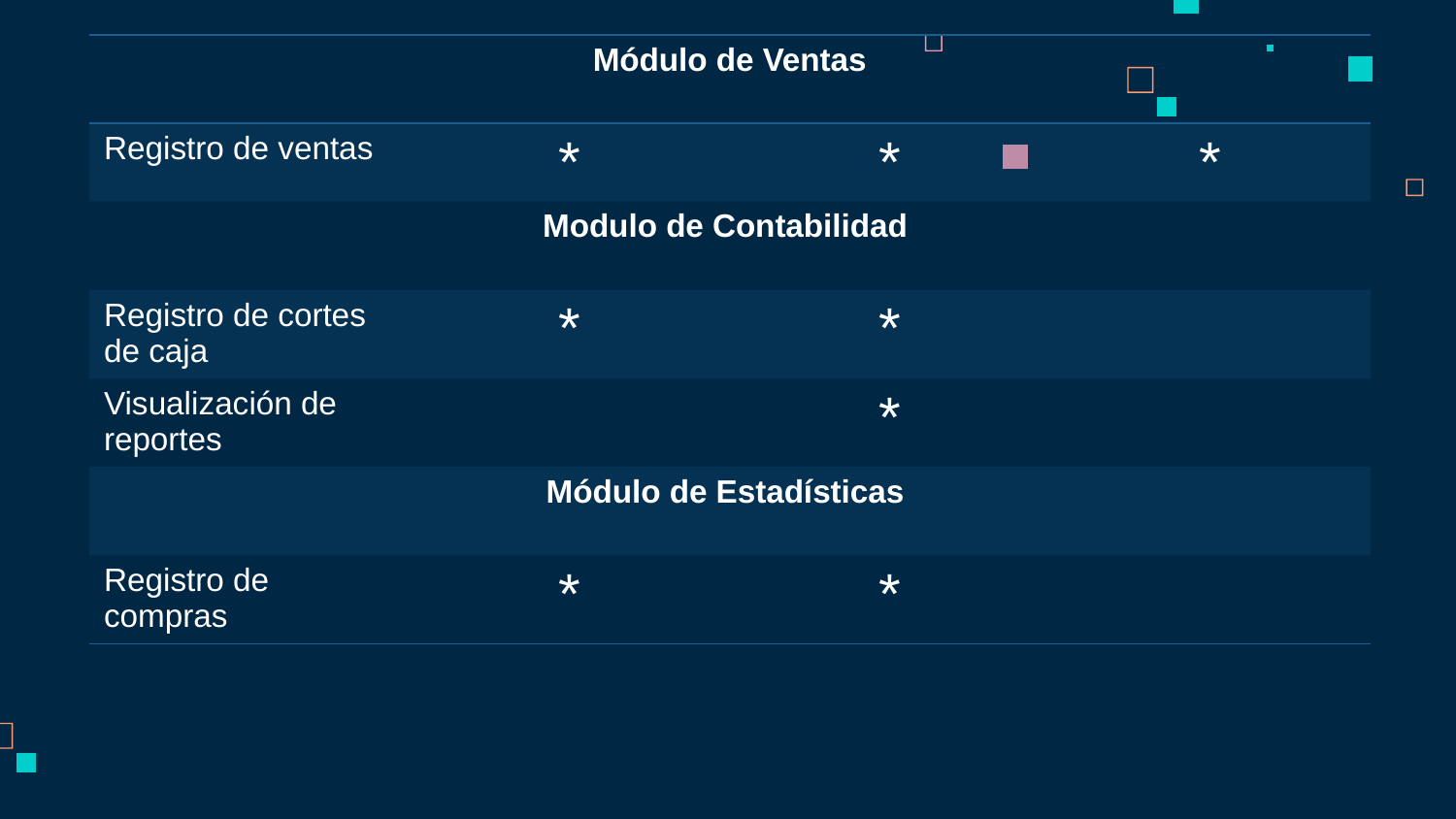

| Módulo de Ventas |  |  |  |
| --- | --- | --- | --- |
| Registro de ventas | \* | \* | \* |
| Modulo de Contabilidad |  |  |  |
| Registro de cortes de caja | \* | \* |  |
| Visualización de reportes |  | \* |  |
| Módulo de Estadísticas |  |  |  |
| Registro de compras | \* | \* |  |